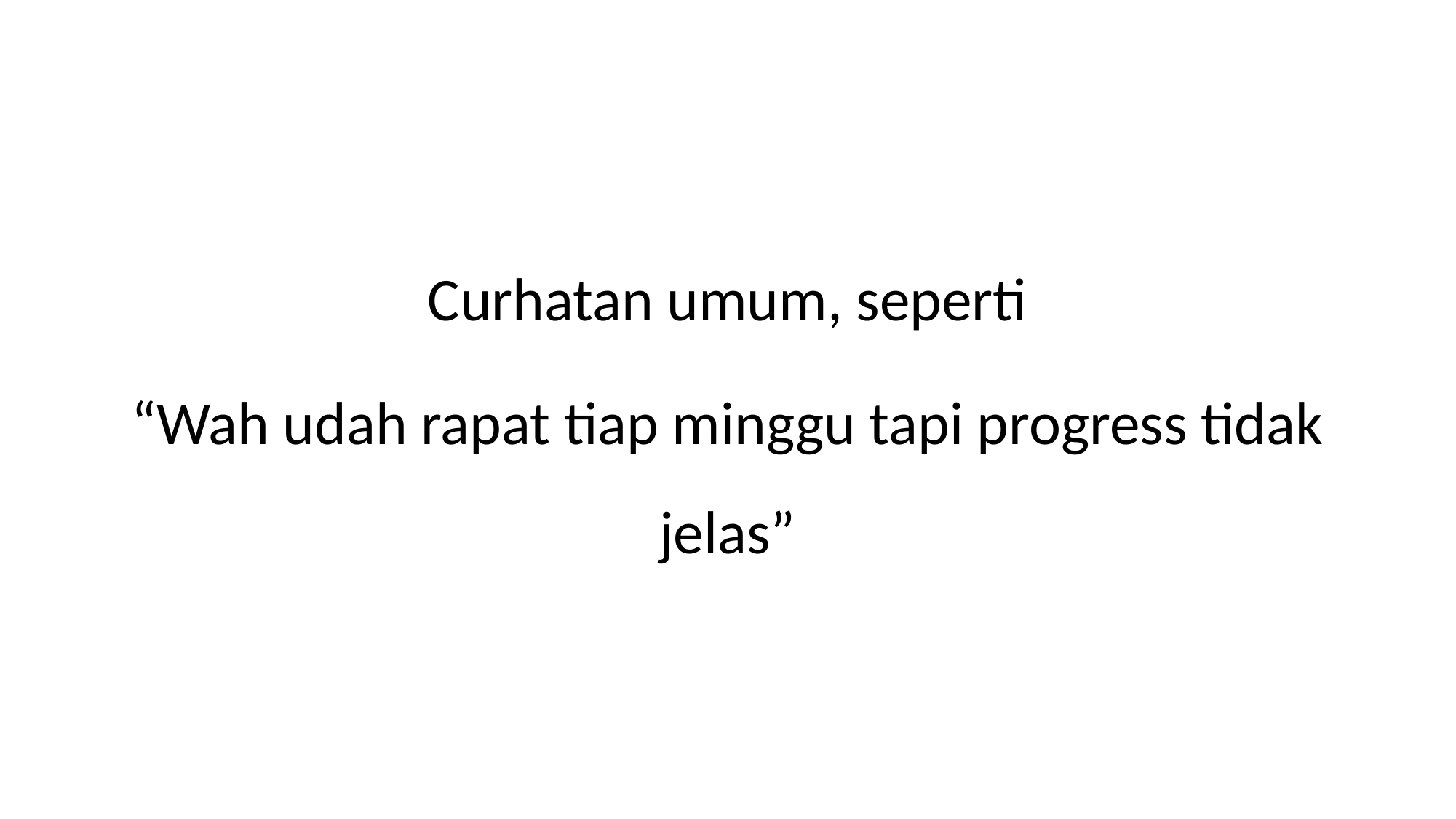

Curhatan umum, seperti
“Wah udah rapat tiap minggu tapi progress tidak jelas”